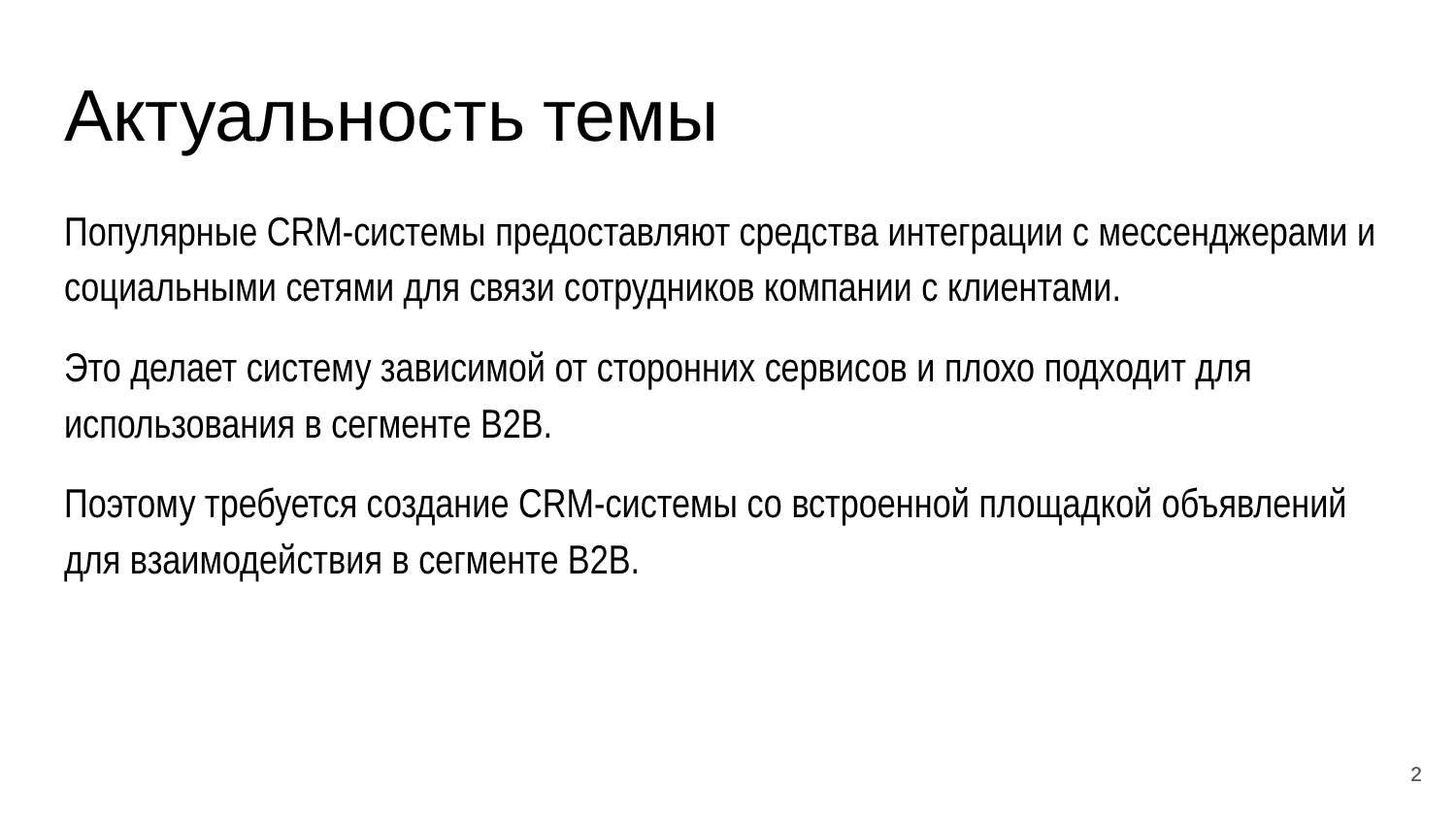

Актуальность темы
Популярные CRM-системы предоставляют средства интеграции с мессенджерами и социальными сетями для связи сотрудников компании с клиентами.
Это делает систему зависимой от сторонних сервисов и плохо подходит для использования в сегменте B2B.
Поэтому требуется создание CRM-системы со встроенной площадкой объявлений для взаимодействия в сегменте B2B.
2
2